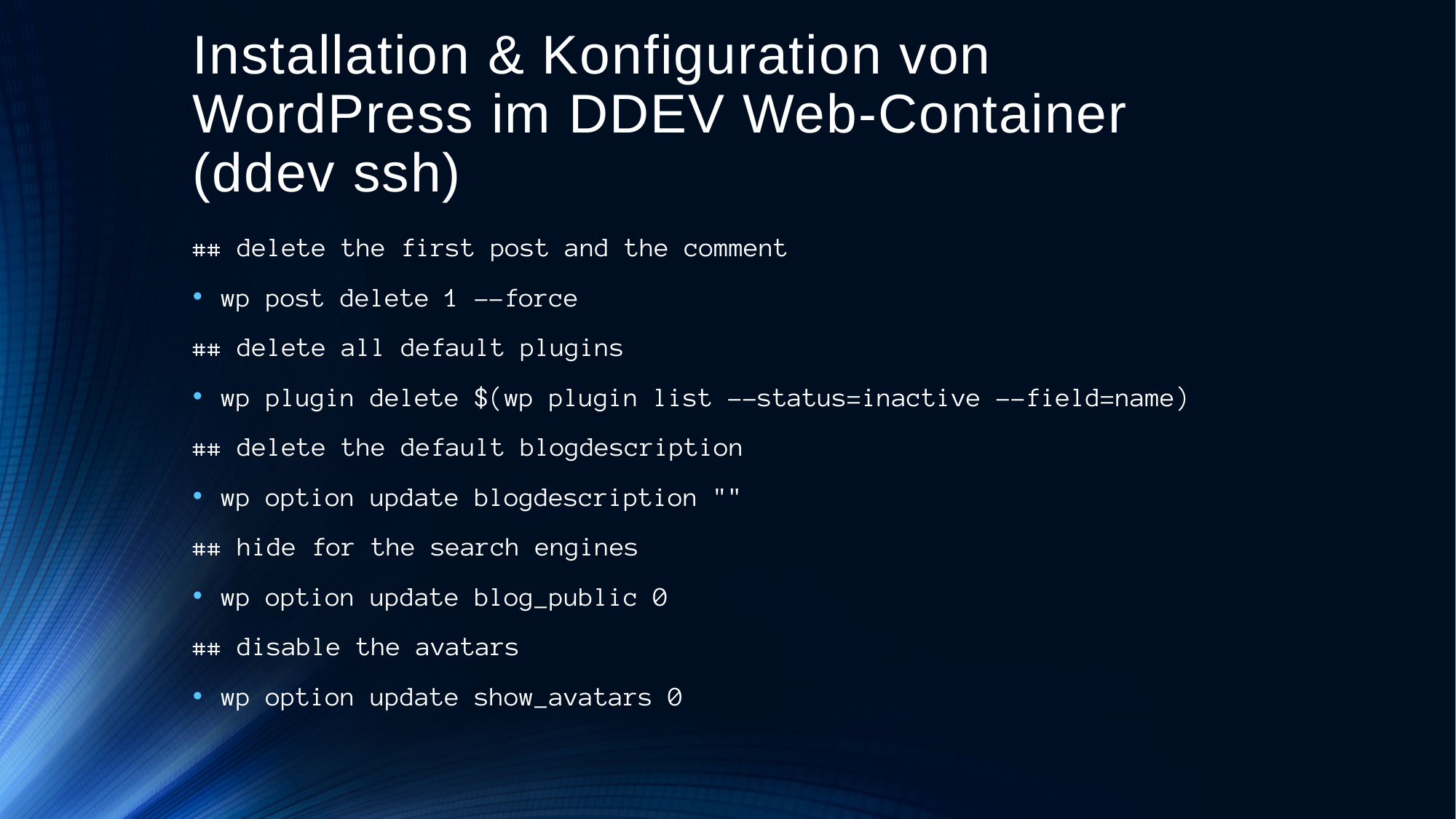

# Installation & Konfiguration von WordPress im DDEV Web-Container (ddev ssh)
## delete the first post and the comment
wp post delete 1 --force
## delete all default plugins
wp plugin delete $(wp plugin list --status=inactive --field=name)
## delete the default blogdescription
wp option update blogdescription ""
## hide for the search engines
wp option update blog_public 0
## disable the avatars
wp option update show_avatars 0